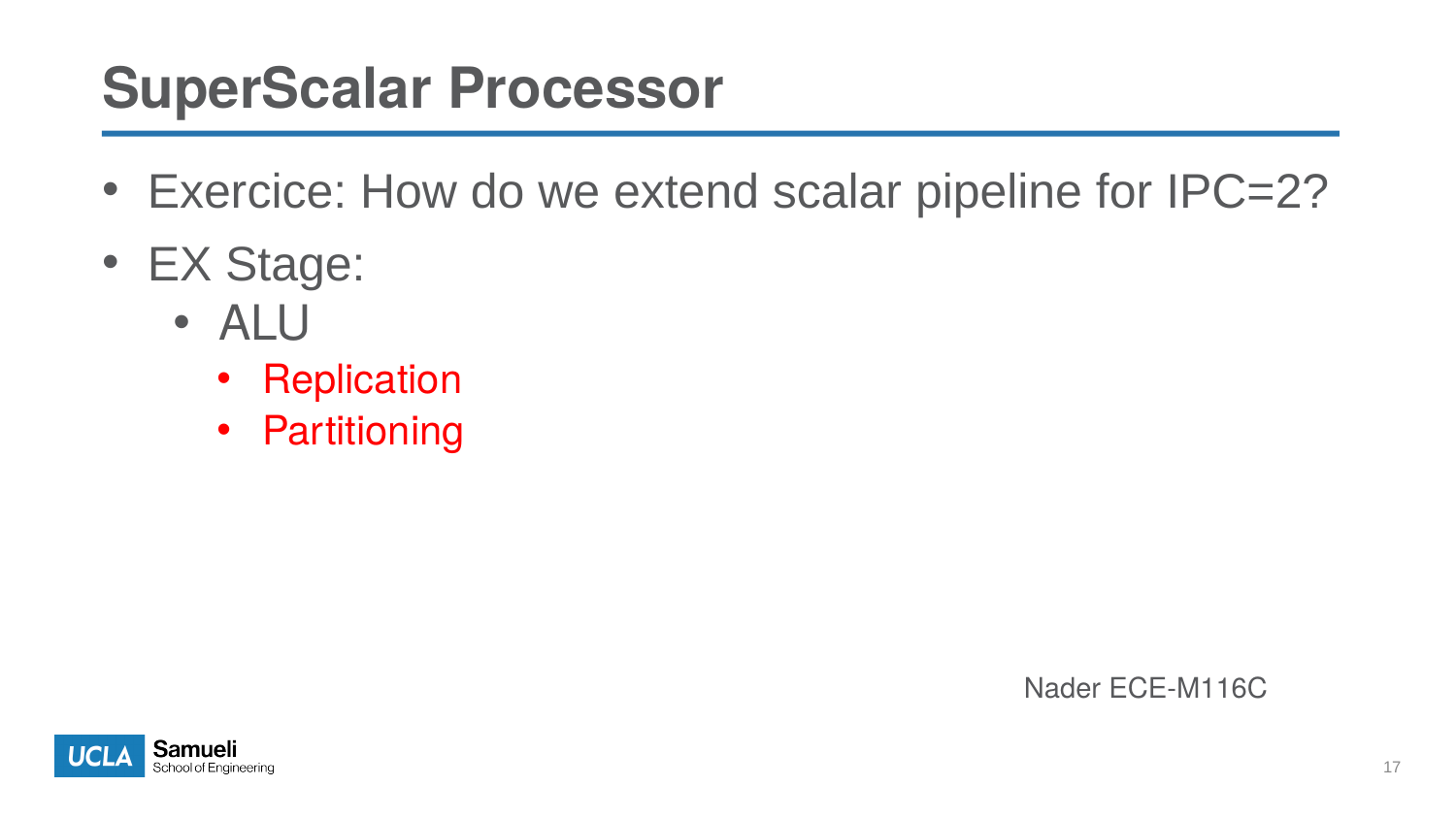

SuperScalar Processor
Exercice: How do we extend scalar pipeline for IPC=2?
EX Stage:
ALU
Replication
Partitioning

Nader ECE-M116C
17